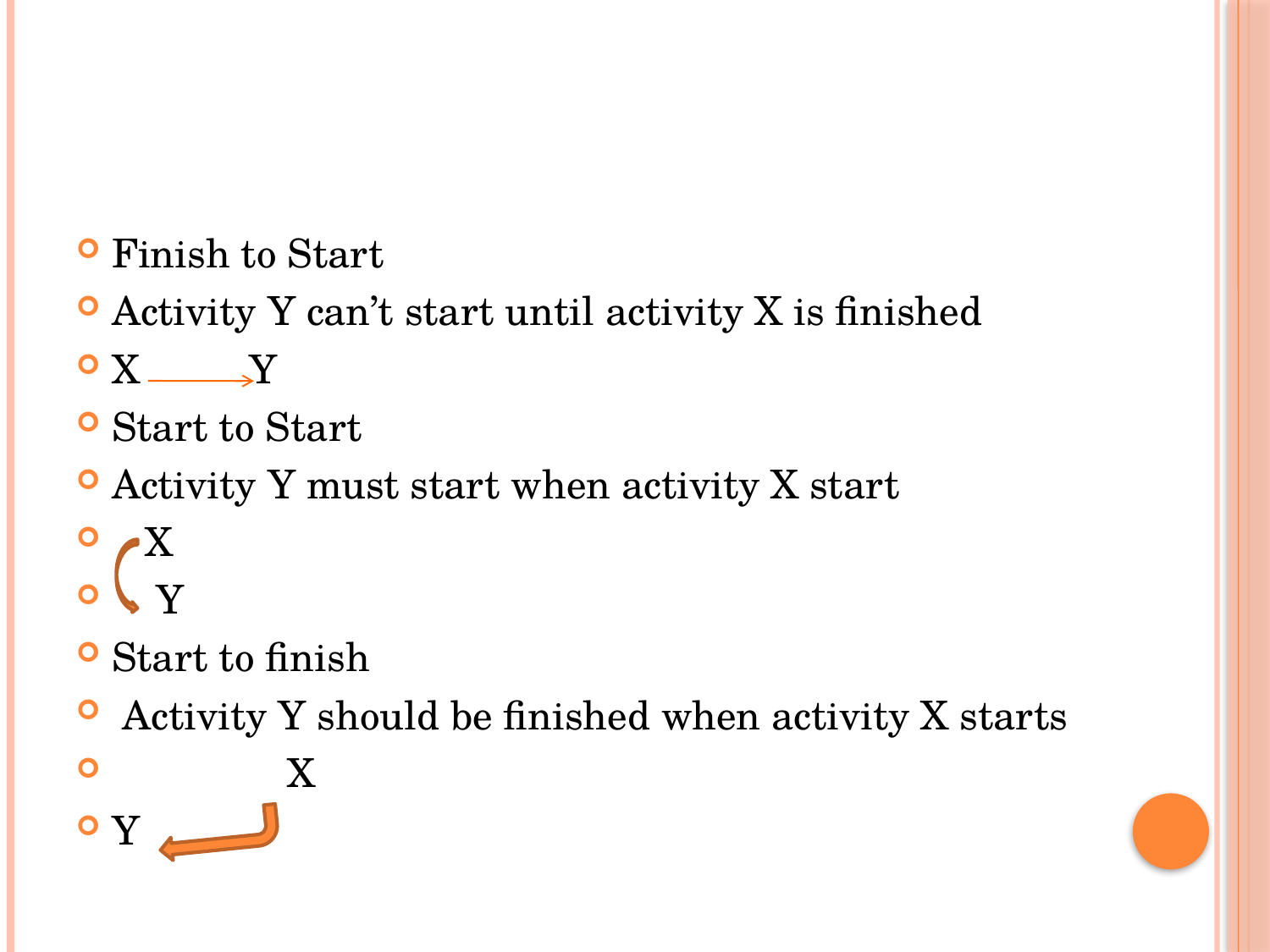

#
Finish to Start
Activity Y can’t start until activity X is finished
X          Y
Start to Start
Activity Y must start when activity X start
   X
    Y
Start to finish
 Activity Y should be finished when activity X starts
                X
Y